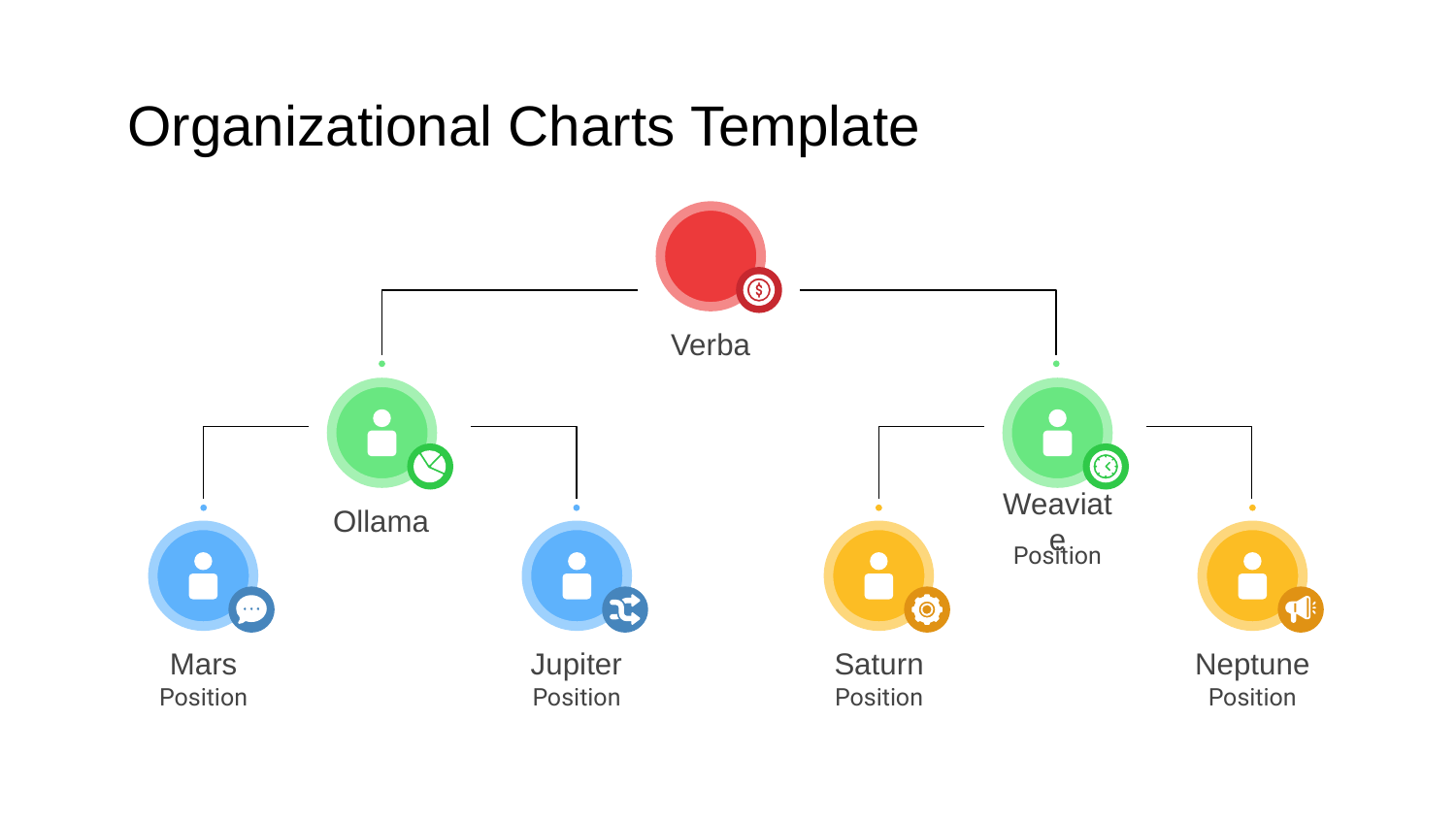

# Organizational Charts Template

Verba

Ollama

Weaviate
Position

Mars
Position

Jupiter
Position

Saturn
Position

Neptune
Position